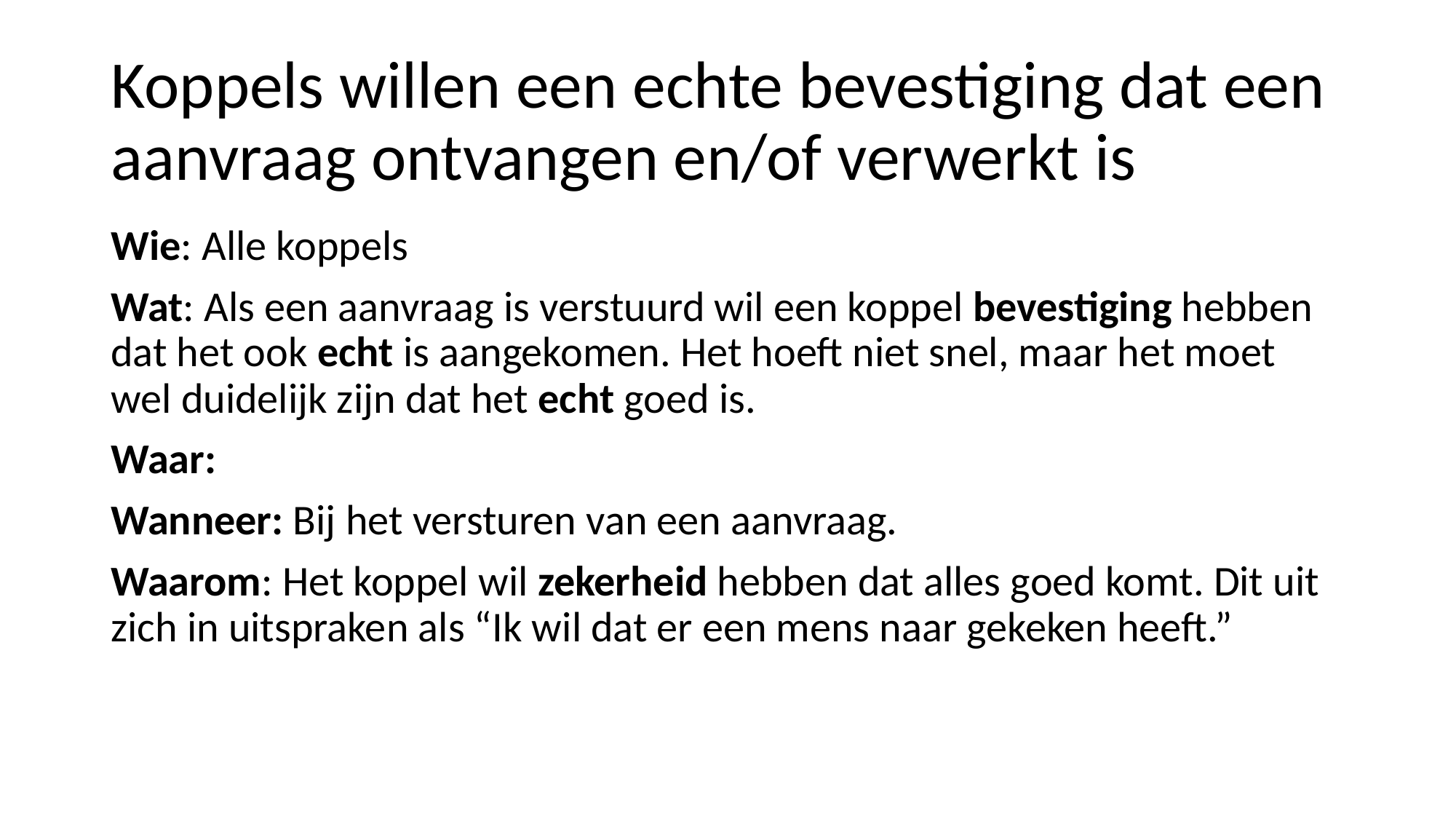

# Koppels willen een echte bevestiging dat een aanvraag ontvangen en/of verwerkt is
Wie: Alle koppels
Wat: Als een aanvraag is verstuurd wil een koppel bevestiging hebben dat het ook echt is aangekomen. Het hoeft niet snel, maar het moet wel duidelijk zijn dat het echt goed is.
Waar:
Wanneer: Bij het versturen van een aanvraag.
Waarom: Het koppel wil zekerheid hebben dat alles goed komt. Dit uit zich in uitspraken als “Ik wil dat er een mens naar gekeken heeft.”